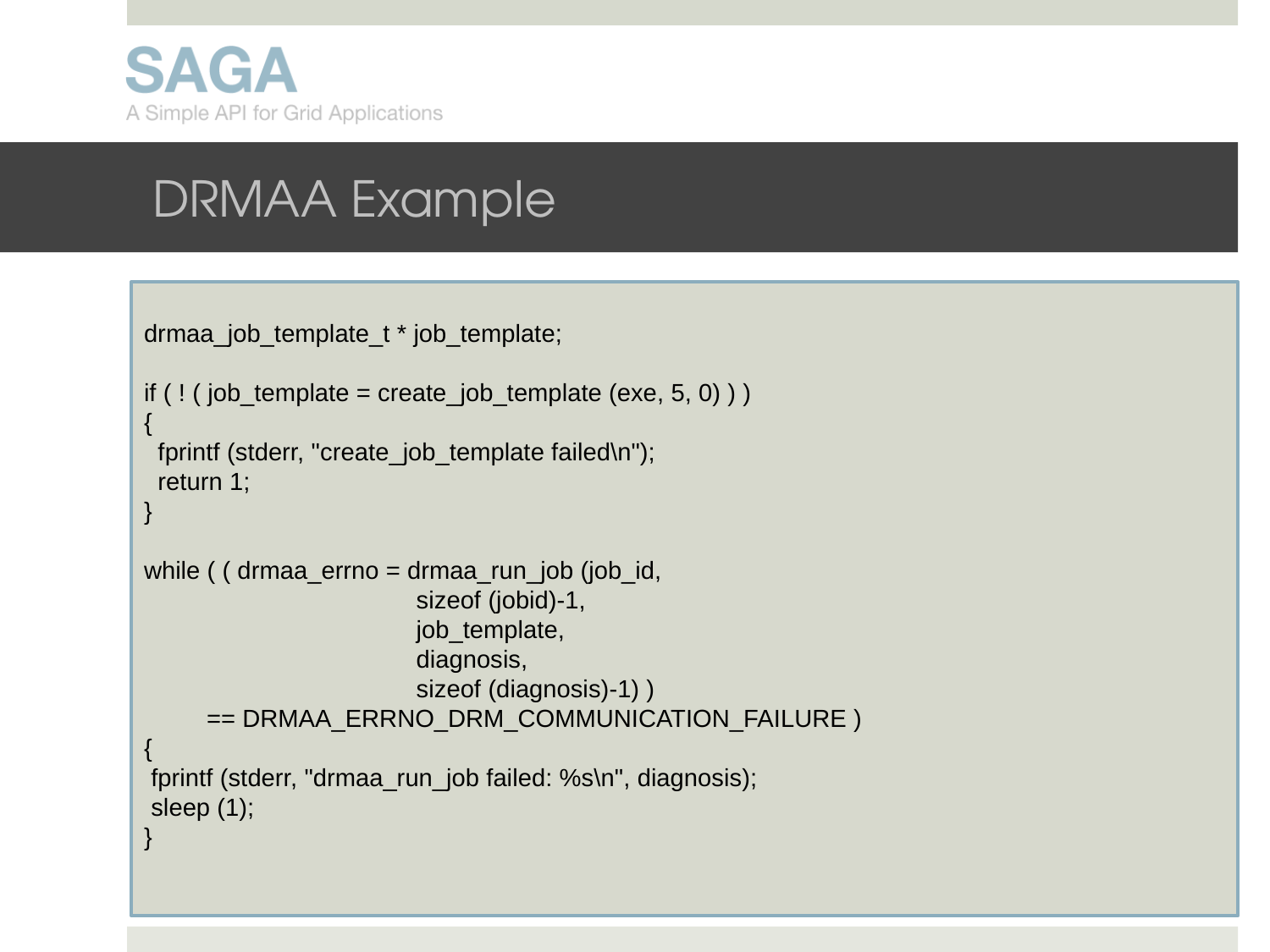

# DRMAA Example

drmaa_job_template_t * job_template;

if ( ! ( job_template = create_job_template (exe, 5, 0) ) )
{
  fprintf (stderr, "create_job_template failed\n");
  return 1;
}
while ( ( drmaa_errno = drmaa_run_job (job_id,
                                       sizeof (jobid)-1,
                                       job_template,
                                       diagnosis,
                                       sizeof (diagnosis)-1) )
         == DRMAA_ERRNO_DRM_COMMUNICATION_FAILURE )
{
 fprintf (stderr, "drmaa_run_job failed: %s\n", diagnosis);
 sleep (1);
}